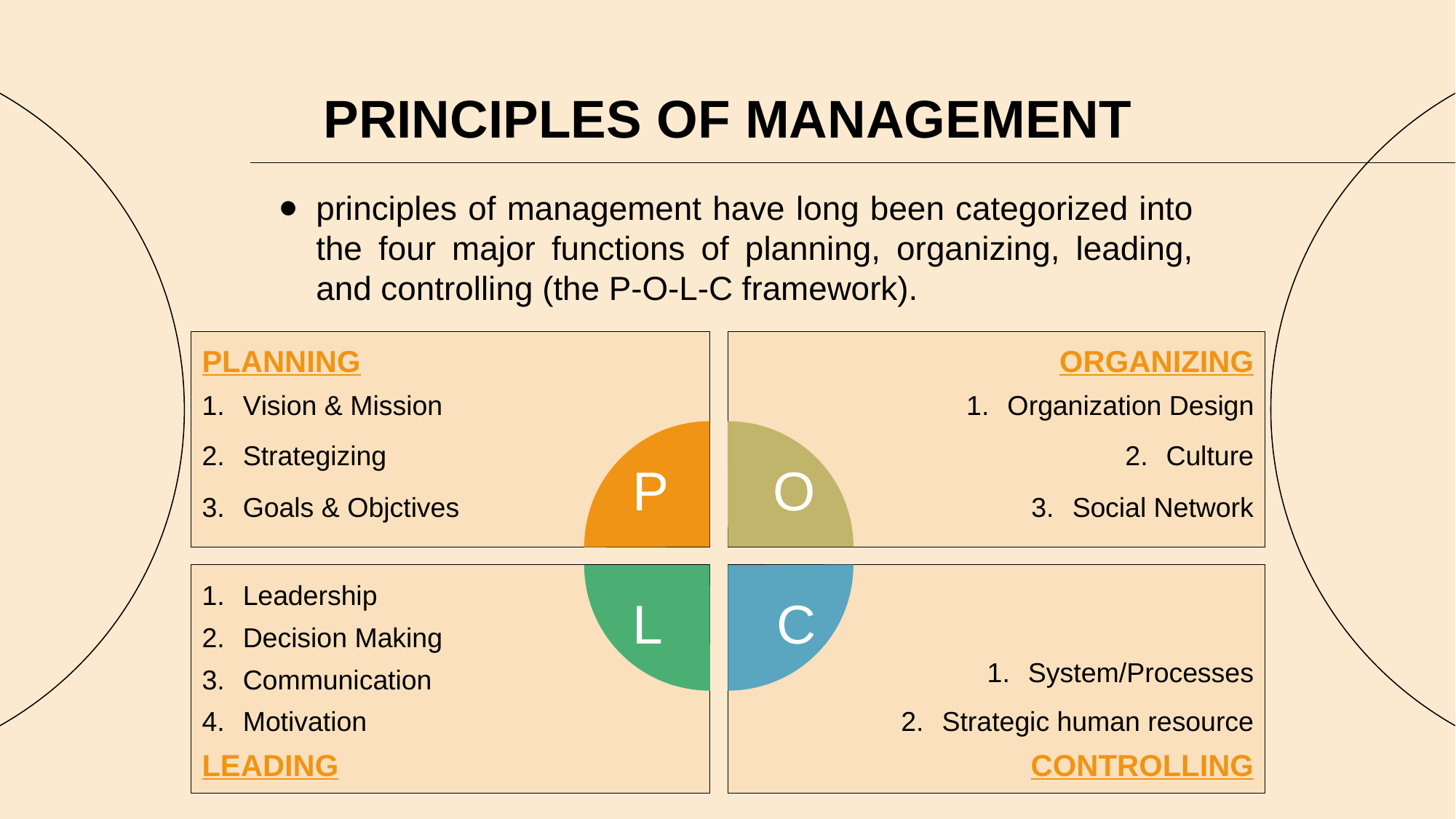

# PRINCIPLES OF MANAGEMENT
principles of management have long been categorized into the four major functions of planning, organizing, leading, and controlling (the P-O-L-C framework).
ORGANIZING
Organization Design
Culture
Social Network
PLANNING
Vision & Mission
Strategizing
Goals & Objctives

O
P

Leadership
Decision Making
Communication
Motivation
LEADING
System/Processes
Strategic human resource
CONTROLLING
C
L